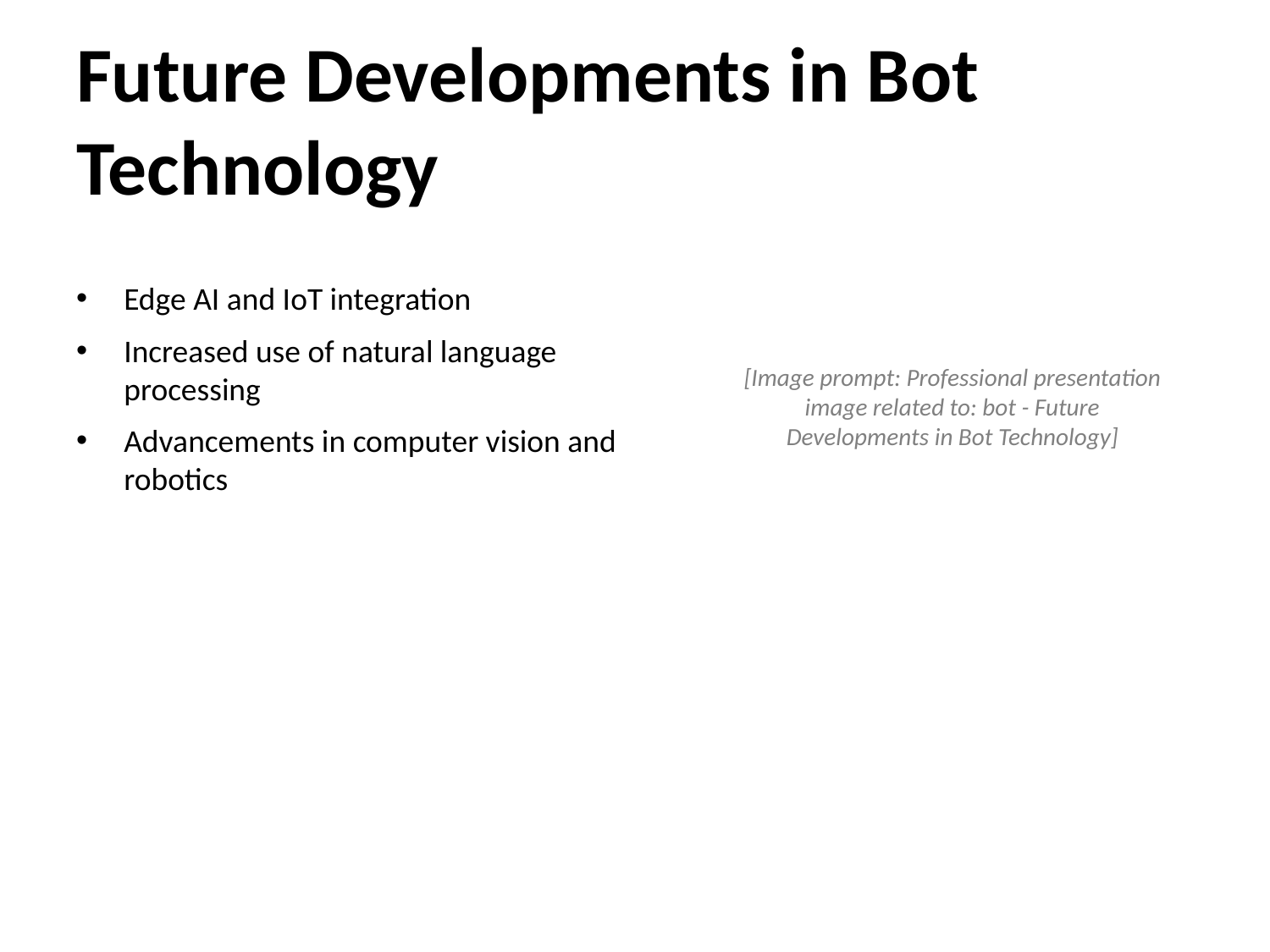

# Future Developments in Bot Technology

Edge AI and IoT integration
Increased use of natural language processing
Advancements in computer vision and robotics

[Image prompt: Professional presentation image related to: bot - Future Developments in Bot Technology]